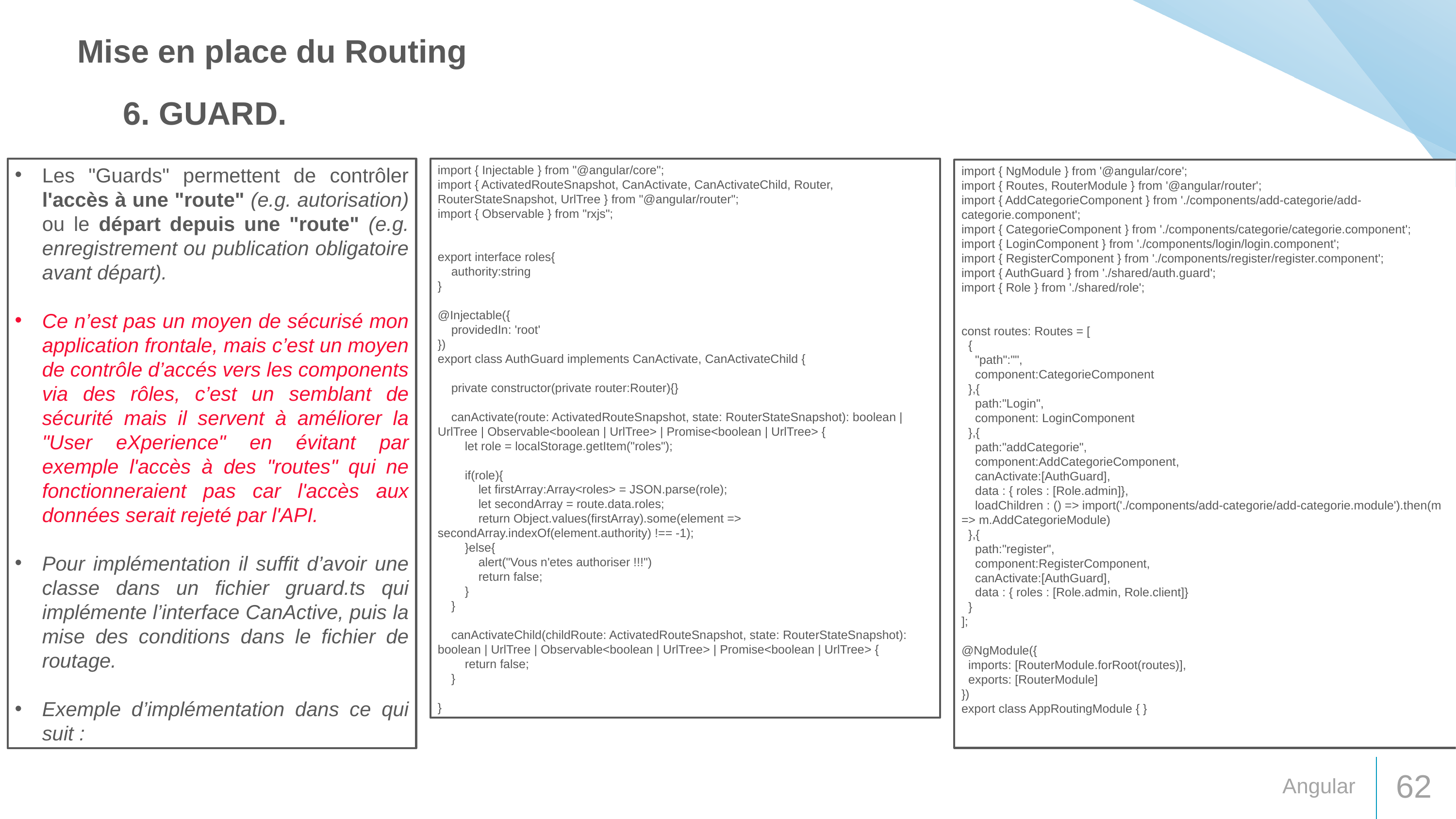

Mise en place du Routing
6. GUARD.
Les "Guards" permettent de contrôler l'accès à une "route" (e.g. autorisation) ou le départ depuis une "route" (e.g. enregistrement ou publication obligatoire avant départ).

Ce n’est pas un moyen de sécurisé mon application frontale, mais c’est un moyen de contrôle d’accés vers les components via des rôles, c’est un semblant de sécurité mais il servent à améliorer la "User eXperience" en évitant par exemple l'accès à des "routes" qui ne fonctionneraient pas car l'accès aux données serait rejeté par l'API.

Pour implémentation il suffit d’avoir une classe dans un fichier gruard.ts qui implémente l’interface CanActive, puis la mise des conditions dans le fichier de routage.

Exemple d’implémentation dans ce qui suit :
import { Injectable } from "@angular/core";
import { ActivatedRouteSnapshot, CanActivate, CanActivateChild, Router, RouterStateSnapshot, UrlTree } from "@angular/router";
import { Observable } from "rxjs";
export interface roles{
    authority:string
}
@Injectable({
    providedIn: 'root'
})
export class AuthGuard implements CanActivate, CanActivateChild {
    private constructor(private router:Router){}
    canActivate(route: ActivatedRouteSnapshot, state: RouterStateSnapshot): boolean | UrlTree | Observable<boolean | UrlTree> | Promise<boolean | UrlTree> {
        let role = localStorage.getItem("roles");
        if(role){
            let firstArray:Array<roles> = JSON.parse(role);
            let secondArray = route.data.roles;
            return Object.values(firstArray).some(element => secondArray.indexOf(element.authority) !== -1);
        }else{
            alert("Vous n'etes authoriser !!!")
            return false;
        }
    }
    canActivateChild(childRoute: ActivatedRouteSnapshot, state: RouterStateSnapshot): boolean | UrlTree | Observable<boolean | UrlTree> | Promise<boolean | UrlTree> {
        return false;
    }
}
import { NgModule } from '@angular/core';
import { Routes, RouterModule } from '@angular/router';
import { AddCategorieComponent } from './components/add-categorie/add-categorie.component';
import { CategorieComponent } from './components/categorie/categorie.component';
import { LoginComponent } from './components/login/login.component';
import { RegisterComponent } from './components/register/register.component';
import { AuthGuard } from './shared/auth.guard';
import { Role } from './shared/role';
const routes: Routes = [
  {
    "path":"",
    component:CategorieComponent
  },{
    path:"Login",
    component: LoginComponent
  },{
    path:"addCategorie",
    component:AddCategorieComponent,
    canActivate:[AuthGuard],
    data : { roles : [Role.admin]},
    loadChildren : () => import('./components/add-categorie/add-categorie.module').then(m => m.AddCategorieModule)
  },{
    path:"register",
    component:RegisterComponent,
    canActivate:[AuthGuard],
    data : { roles : [Role.admin, Role.client]}
  }
];
@NgModule({
  imports: [RouterModule.forRoot(routes)],
  exports: [RouterModule]
})
export class AppRoutingModule { }

Angular
62